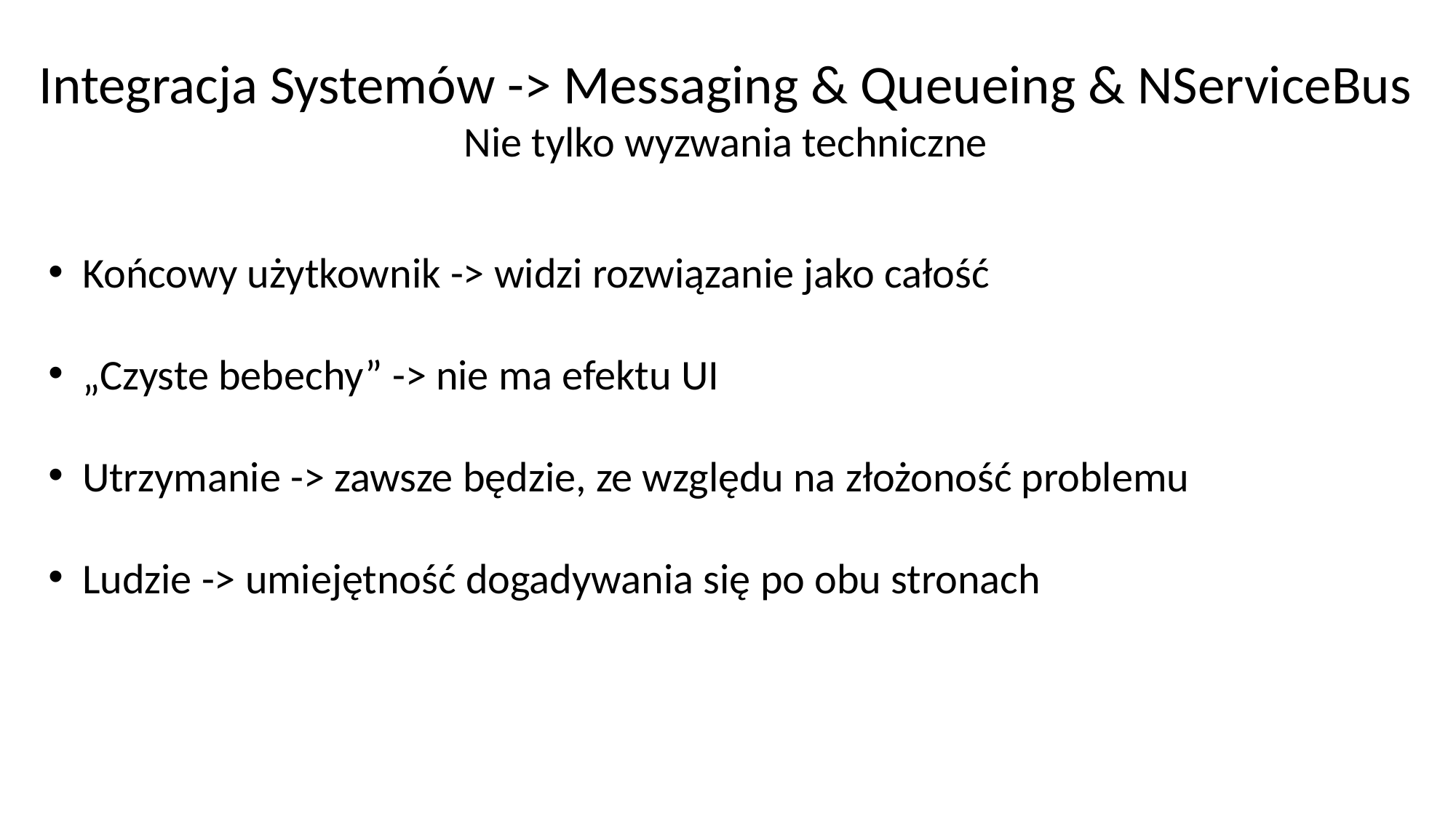

Integracja Systemów -> Messaging & Queueing & NServiceBus
Nie tylko wyzwania techniczne
Końcowy użytkownik -> widzi rozwiązanie jako całość

„Czyste bebechy” -> nie ma efektu UI

Utrzymanie -> zawsze będzie, ze względu na złożoność problemu

Ludzie -> umiejętność dogadywania się po obu stronach